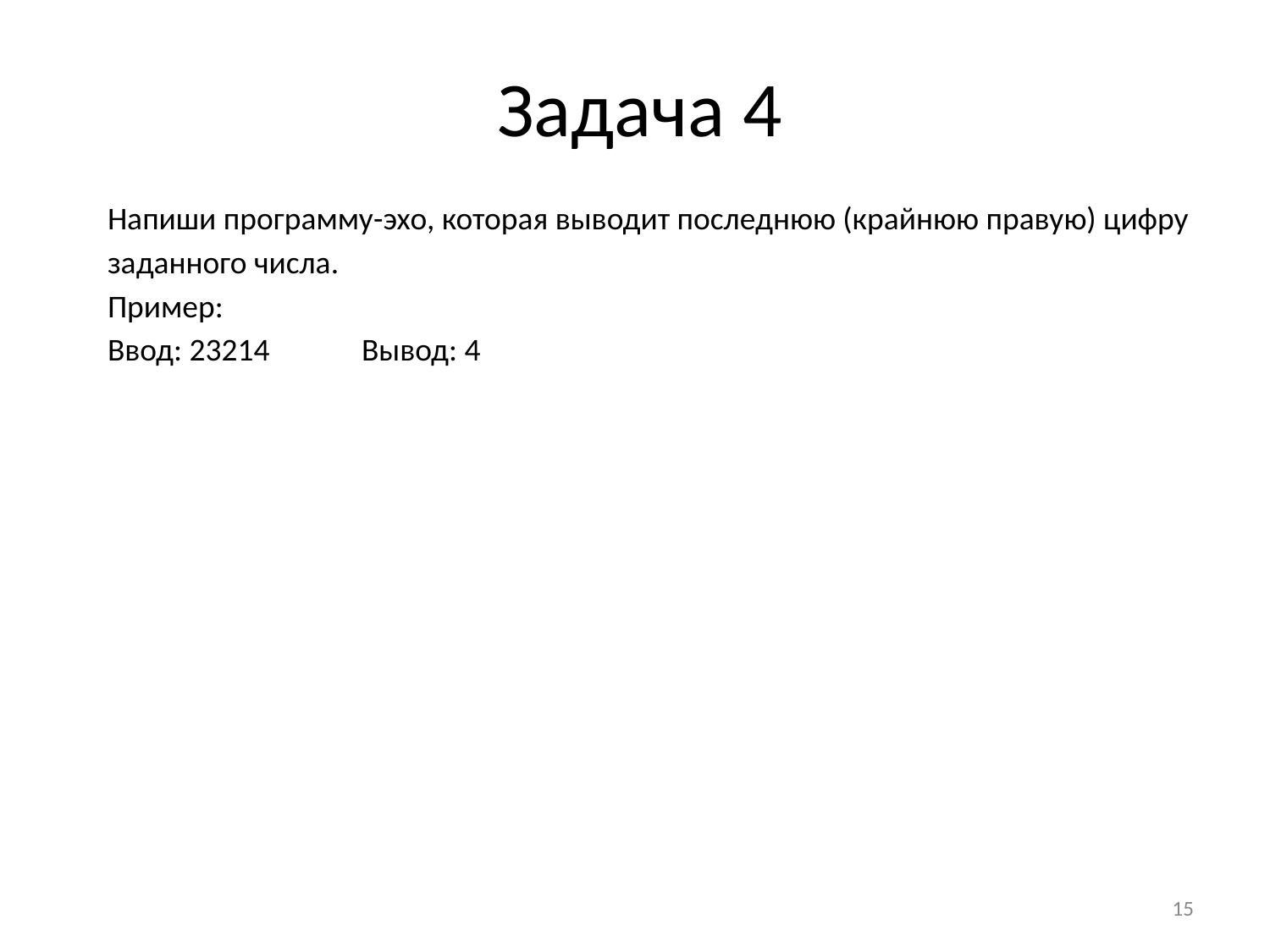

# Задача 4
Напиши программу-эхо, которая выводит последнюю (крайнюю правую) цифру заданного числа.
Пример:
Ввод: 23214	Вывод: 4

15